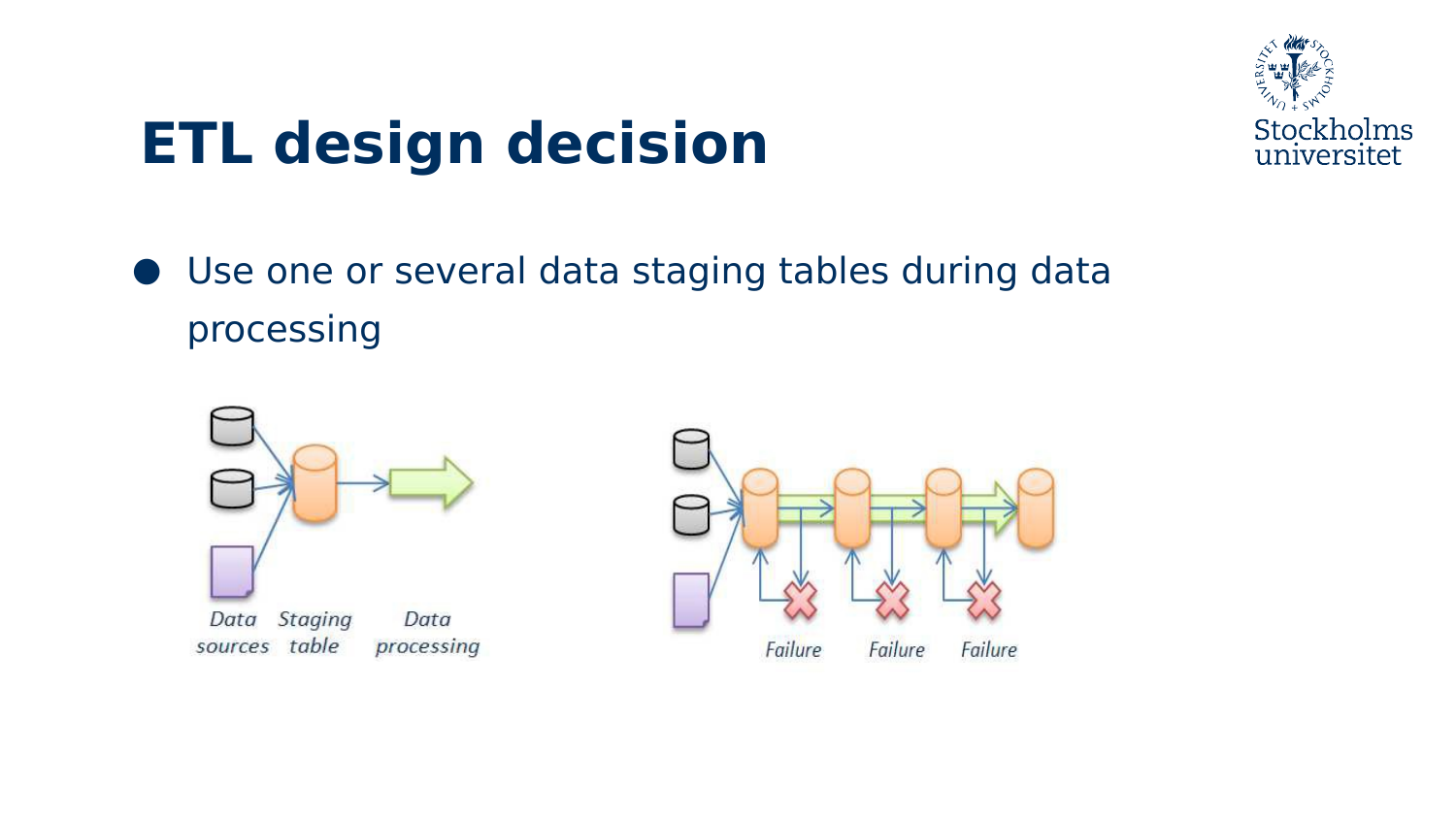

# ETL design decision
Use one or several data staging tables during data processing